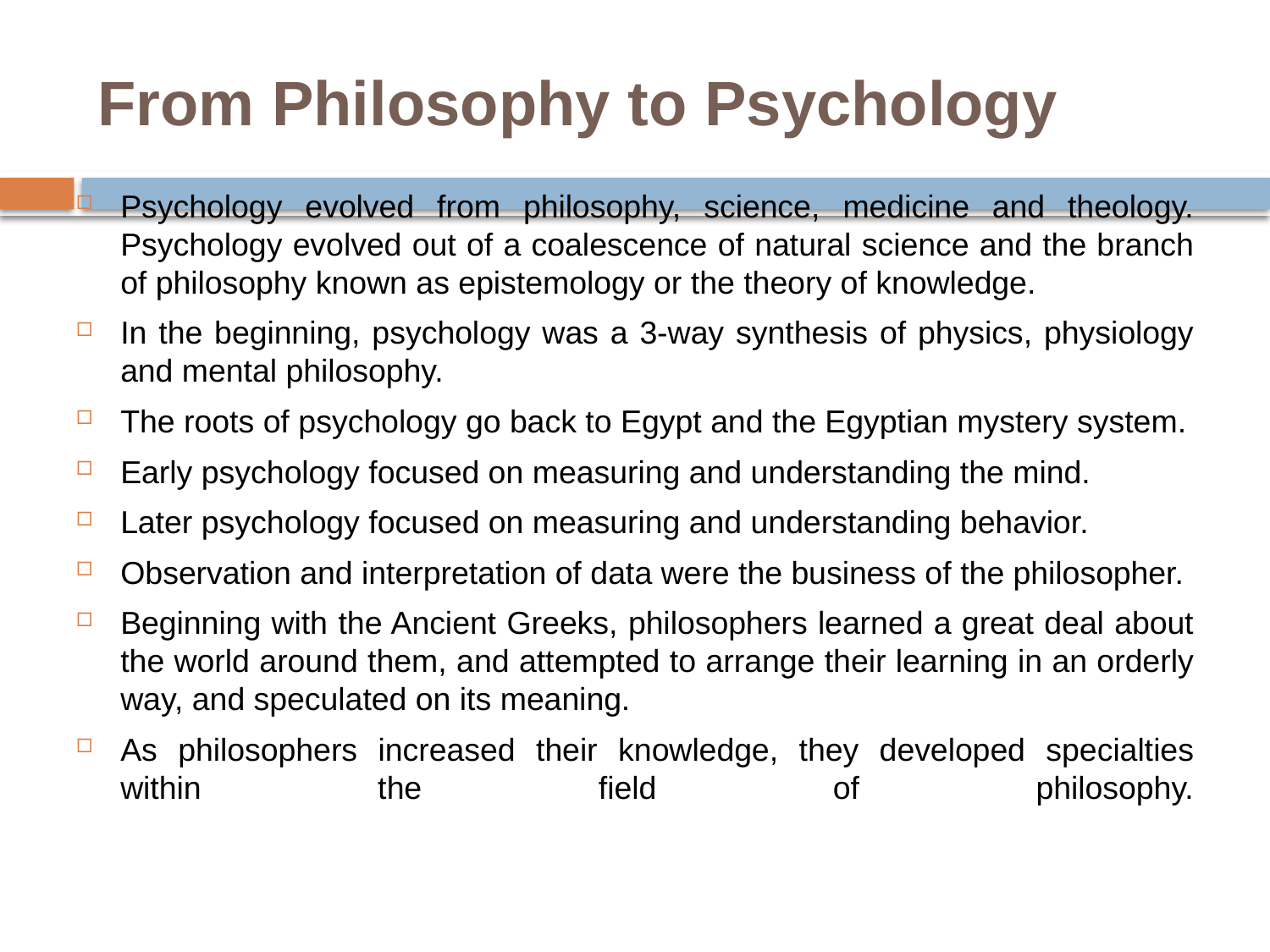

# From Philosophy to Psychology
Psychology evolved from philosophy, science, medicine and theology. Psychology evolved out of a coalescence of natural science and the branch of philosophy known as epistemology or the theory of knowledge.
In the beginning, psychology was a 3-way synthesis of physics, physiology and mental philosophy.
The roots of psychology go back to Egypt and the Egyptian mystery system.
Early psychology focused on measuring and understanding the mind.
Later psychology focused on measuring and understanding behavior.
Observation and interpretation of data were the business of the philosopher.
Beginning with the Ancient Greeks, philosophers learned a great deal about the world around them, and attempted to arrange their learning in an orderly way, and speculated on its meaning.
As philosophers increased their knowledge, they developed specialties within the field of philosophy.